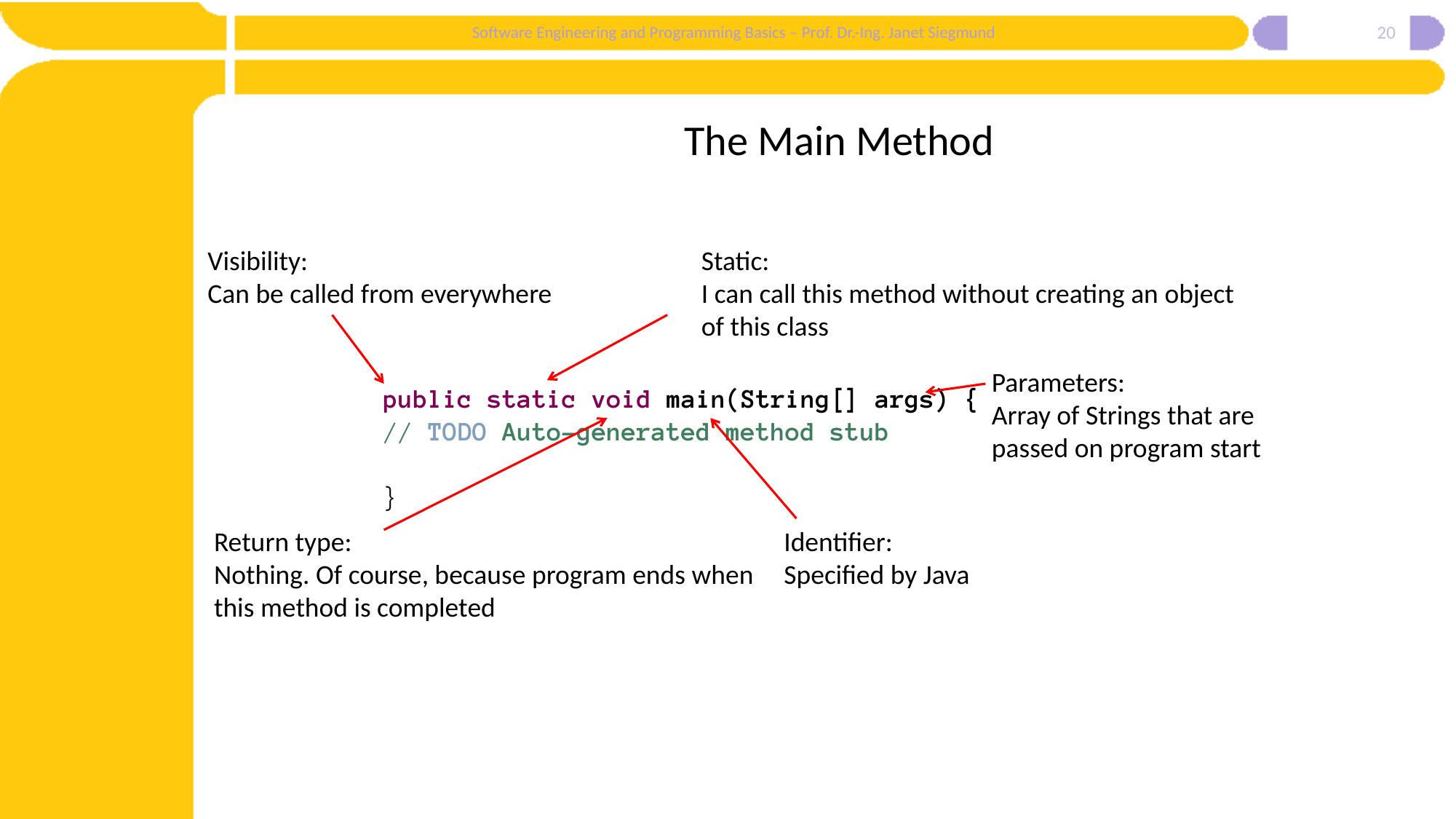

20
# The Main Method
Visibility:
Can be called from everywhere
Static:
I can call this method without creating an object of this class

Parameters:
Array of Strings that are passed on program start
public static void main(String[] args) {
// TODO Auto-generated method stub

}
Identifier:
Specified by Java
Return type:
Nothing. Of course, because program ends when this method is completed